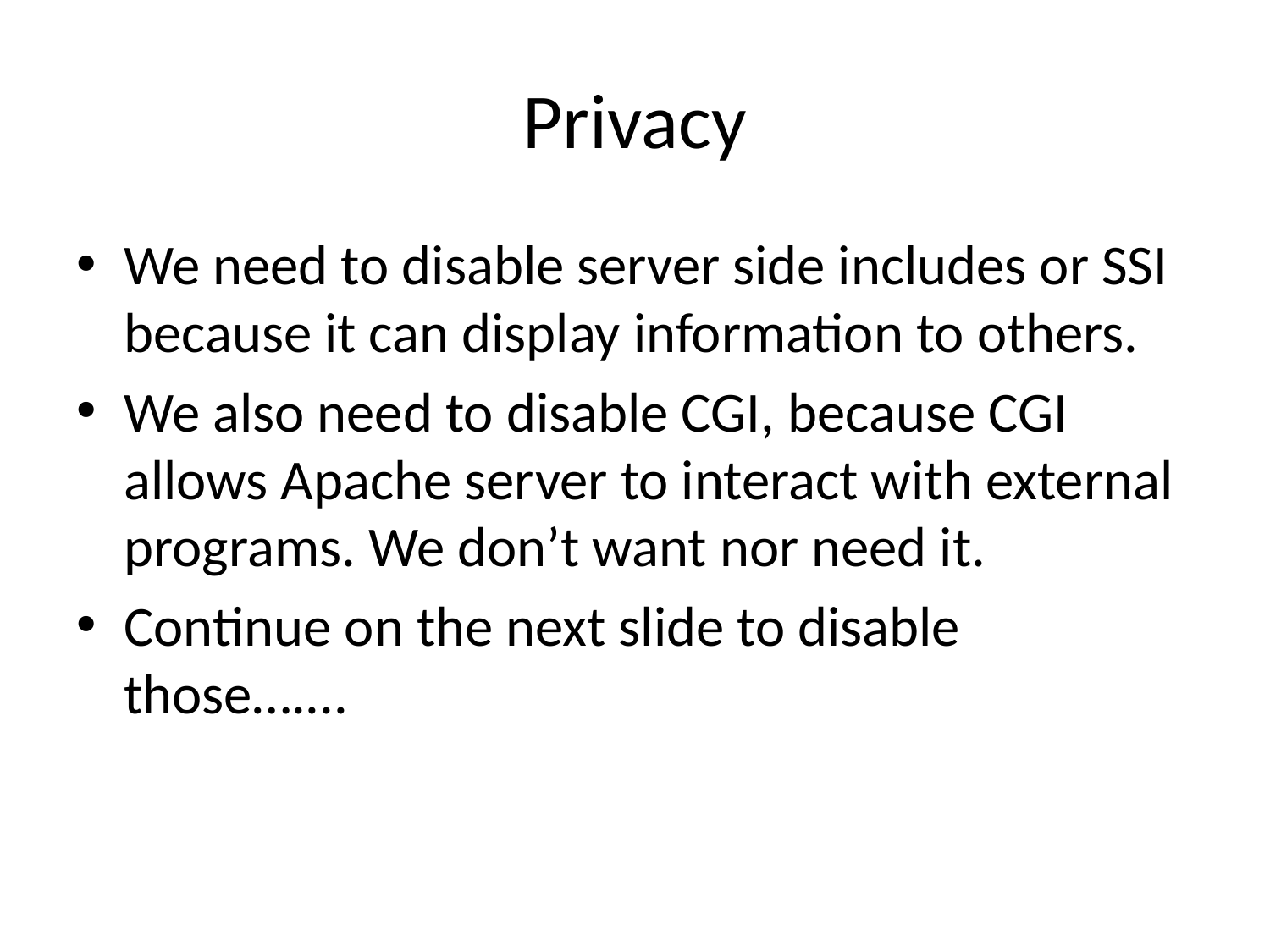

# Privacy
We need to disable server side includes or SSI because it can display information to others.
We also need to disable CGI, because CGI allows Apache server to interact with external programs. We don’t want nor need it.
Continue on the next slide to disable those…....